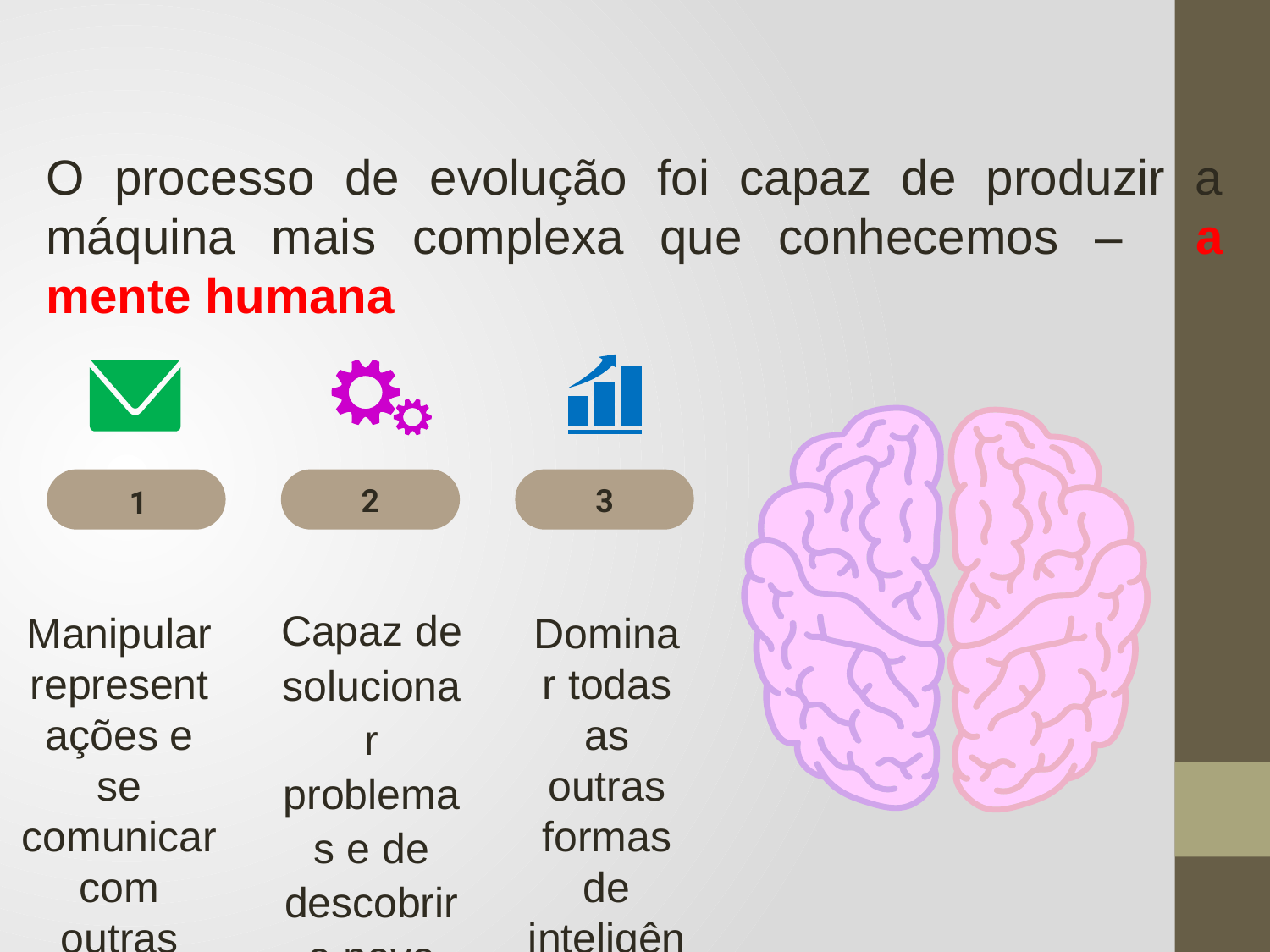

O processo de evolução foi capaz de produzir a máquina mais complexa que conhecemos –  a mente humana

3
2
1
Capaz de solucionar problemas e de descobrir o novo
Manipular representações e se comunicar com outras máquinas
Dominar todas as outras formas de inteligência